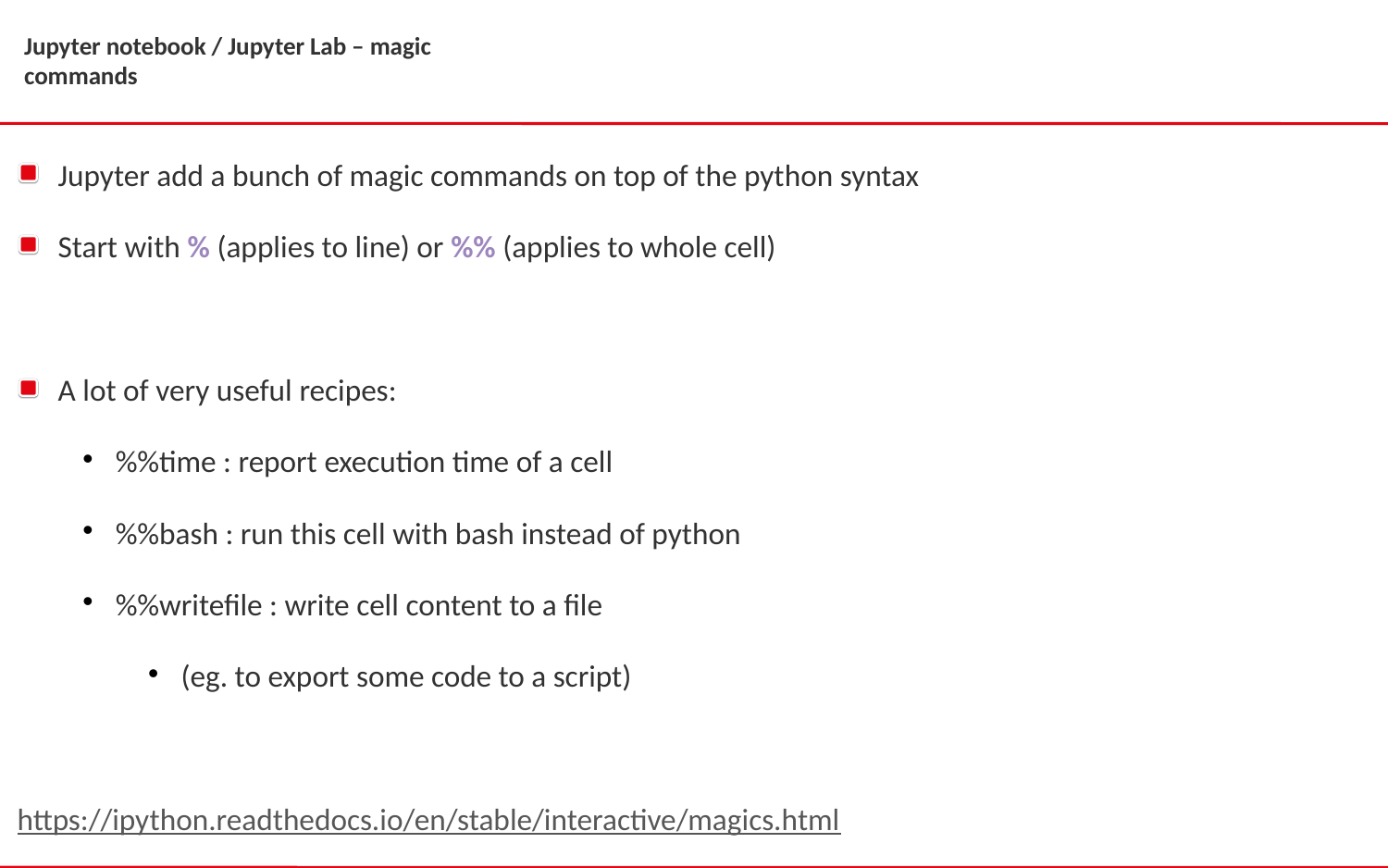

Jupyter notebook / Jupyter Lab – magic commands
Jupyter add a bunch of magic commands on top of the python syntax
Start with % (applies to line) or %% (applies to whole cell)

A lot of very useful recipes:
%%time : report execution time of a cell
%%bash : run this cell with bash instead of python
%%writefile : write cell content to a file
(eg. to export some code to a script)

https://ipython.readthedocs.io/en/stable/interactive/magics.html